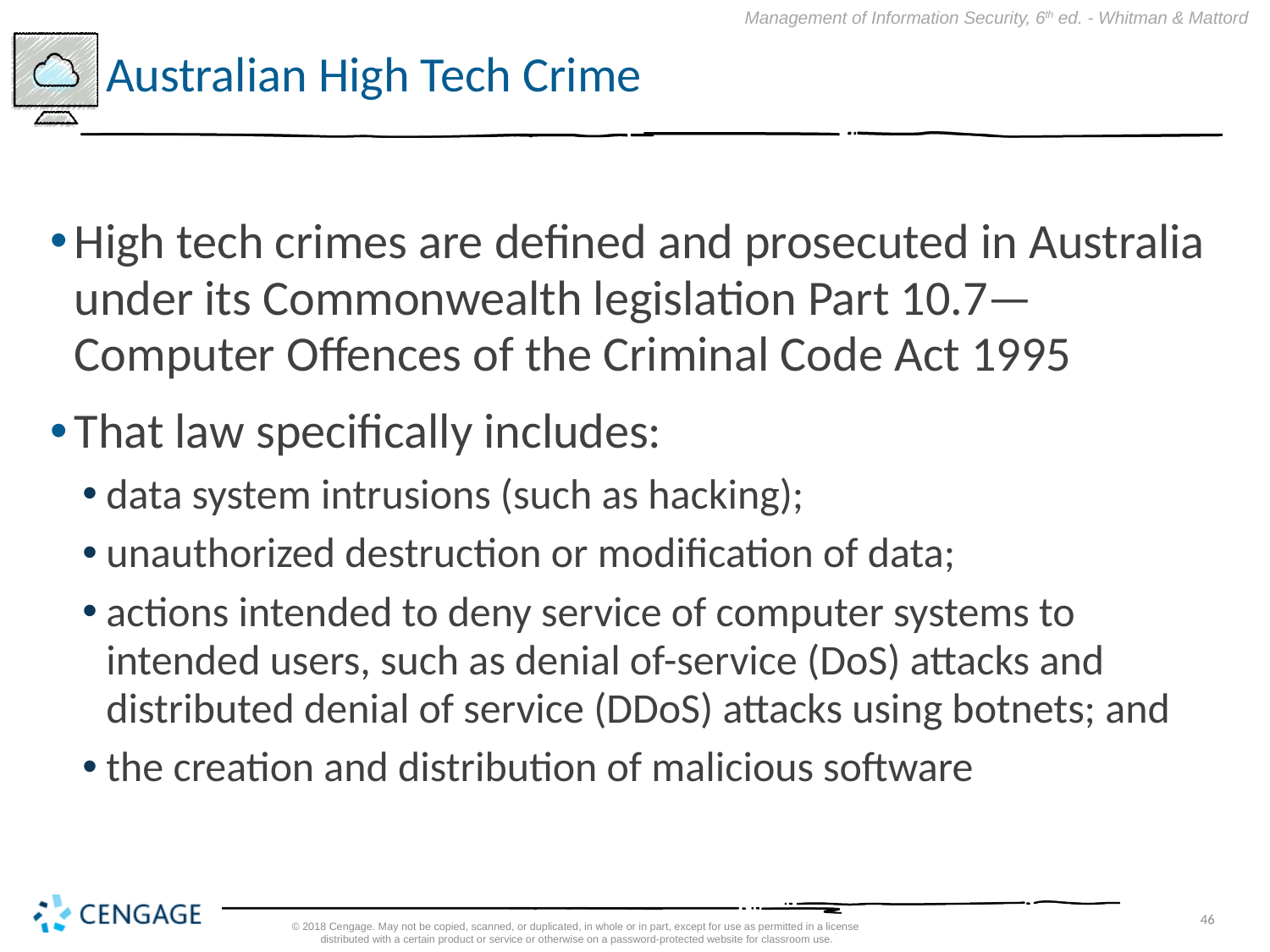

# Australian High Tech Crime
High tech crimes are defined and prosecuted in Australia under its Commonwealth legislation Part 10.7—Computer Offences of the Criminal Code Act 1995
That law specifically includes:
data system intrusions (such as hacking);
unauthorized destruction or modification of data;
actions intended to deny service of computer systems to intended users, such as denial of-service (DoS) attacks and distributed denial of service (DDoS) attacks using botnets; and
the creation and distribution of malicious software